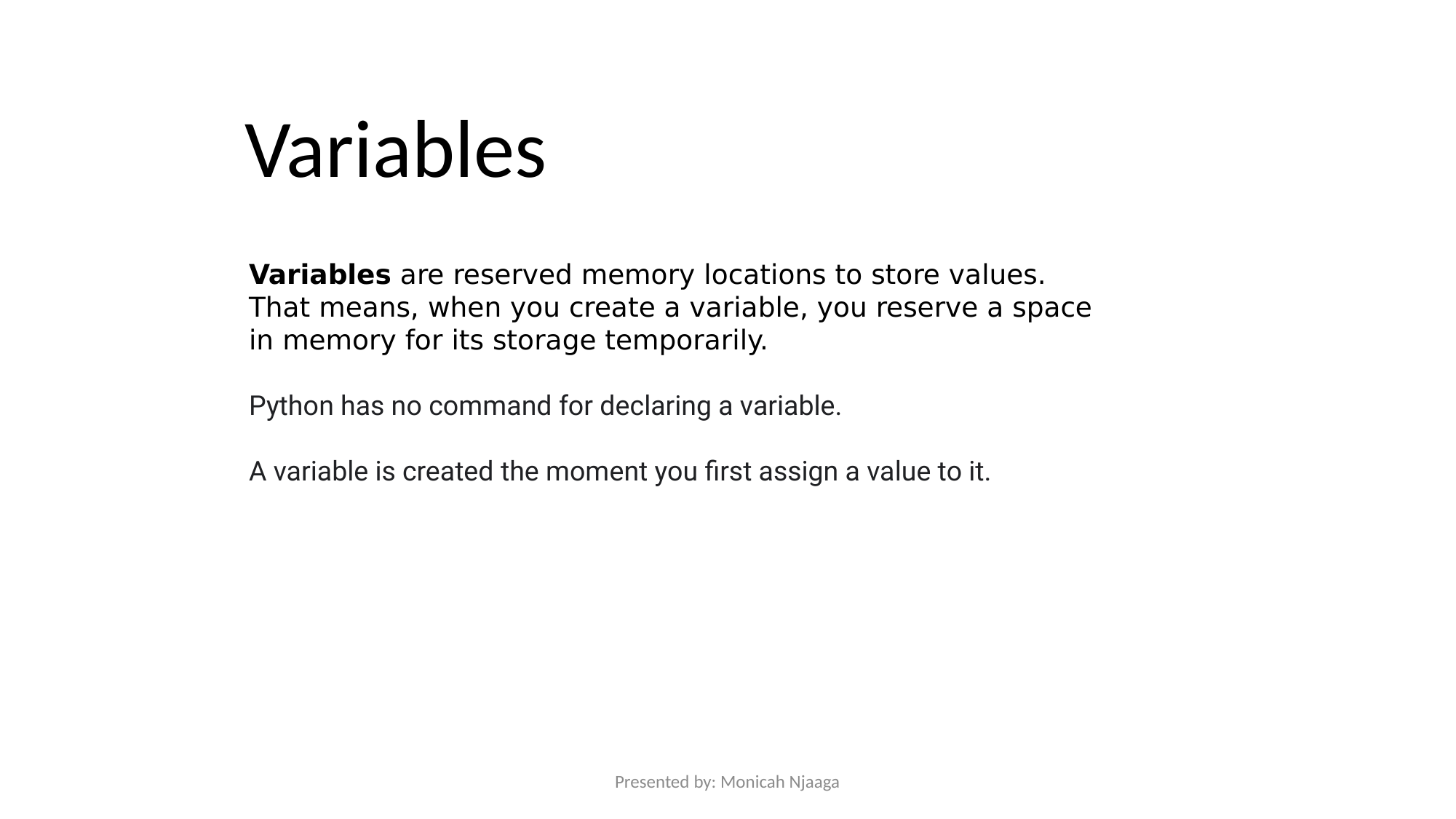

Variables
Variables are reserved memory locations to store values.
That means, when you create a variable, you reserve a space
in memory for its storage temporarily.

Python has no command for declaring a variable.

A variable is created the moment you first assign a value to it.

Presented by: Monicah Njaaga